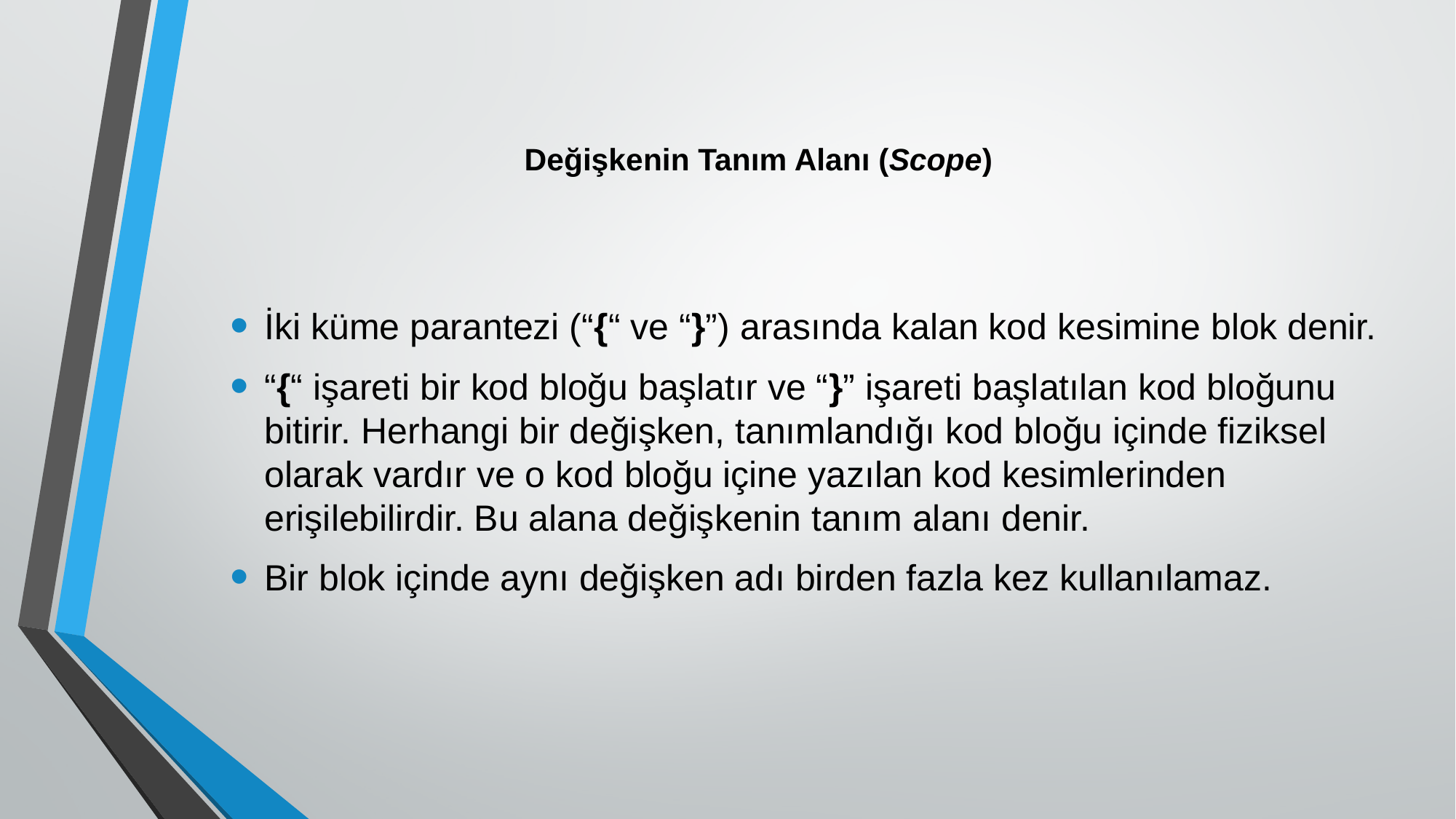

# Değişkenin Tanım Alanı (Scope)
İki küme parantezi (“{“ ve “}”) arasında kalan kod kesimine blok denir.
“{“ işareti bir kod bloğu başlatır ve “}” işareti başlatılan kod bloğunu bitirir. Herhangi bir değişken, tanımlandığı kod bloğu içinde fiziksel olarak vardır ve o kod bloğu içine yazılan kod kesimlerinden erişilebilirdir. Bu alana değişkenin tanım alanı denir.
Bir blok içinde aynı değişken adı birden fazla kez kullanılamaz.